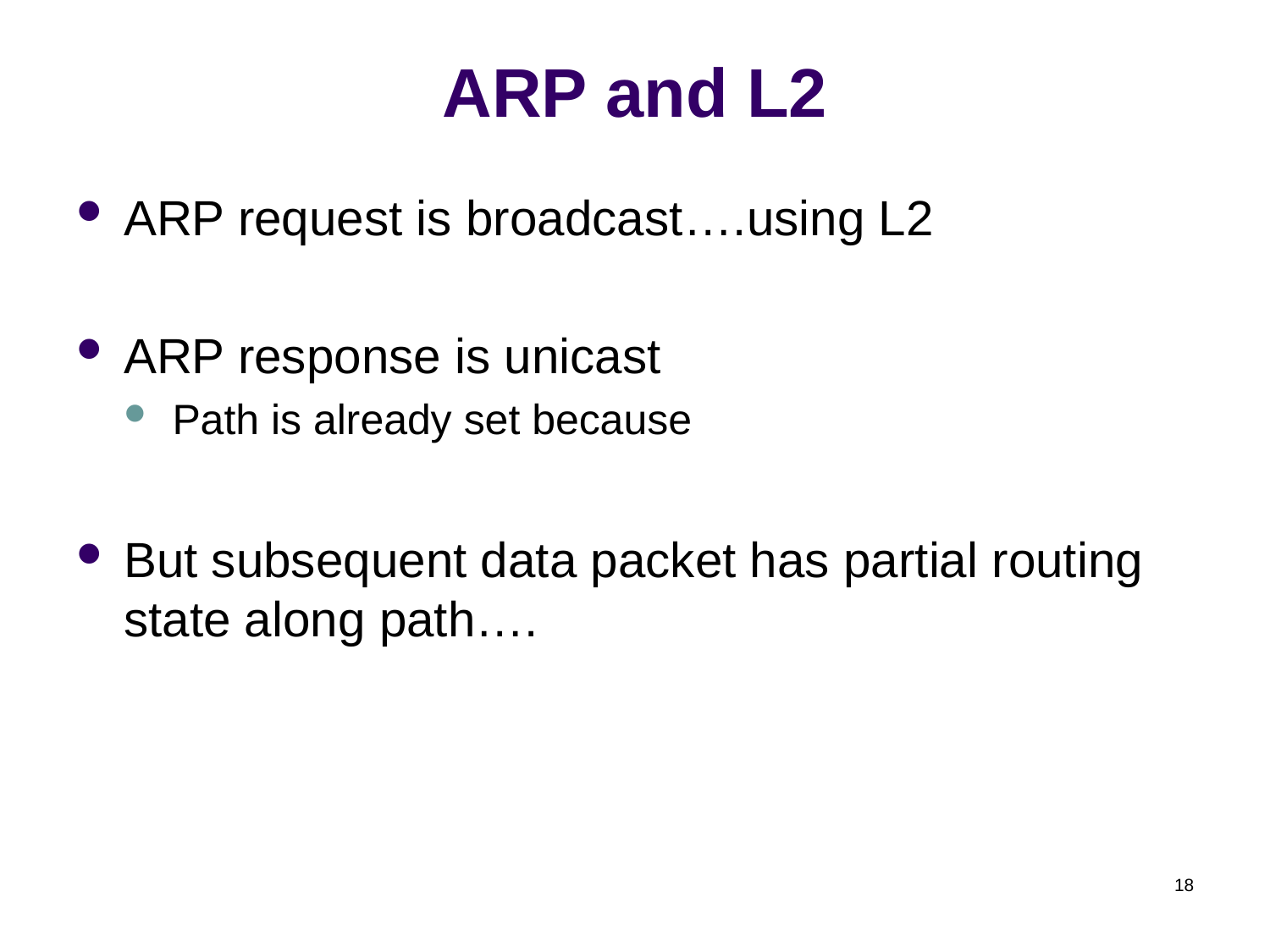

# ARP and L2
ARP request is broadcast….using L2

ARP response is unicast
Path is already set because

But subsequent data packet has partial routing state along path….

18